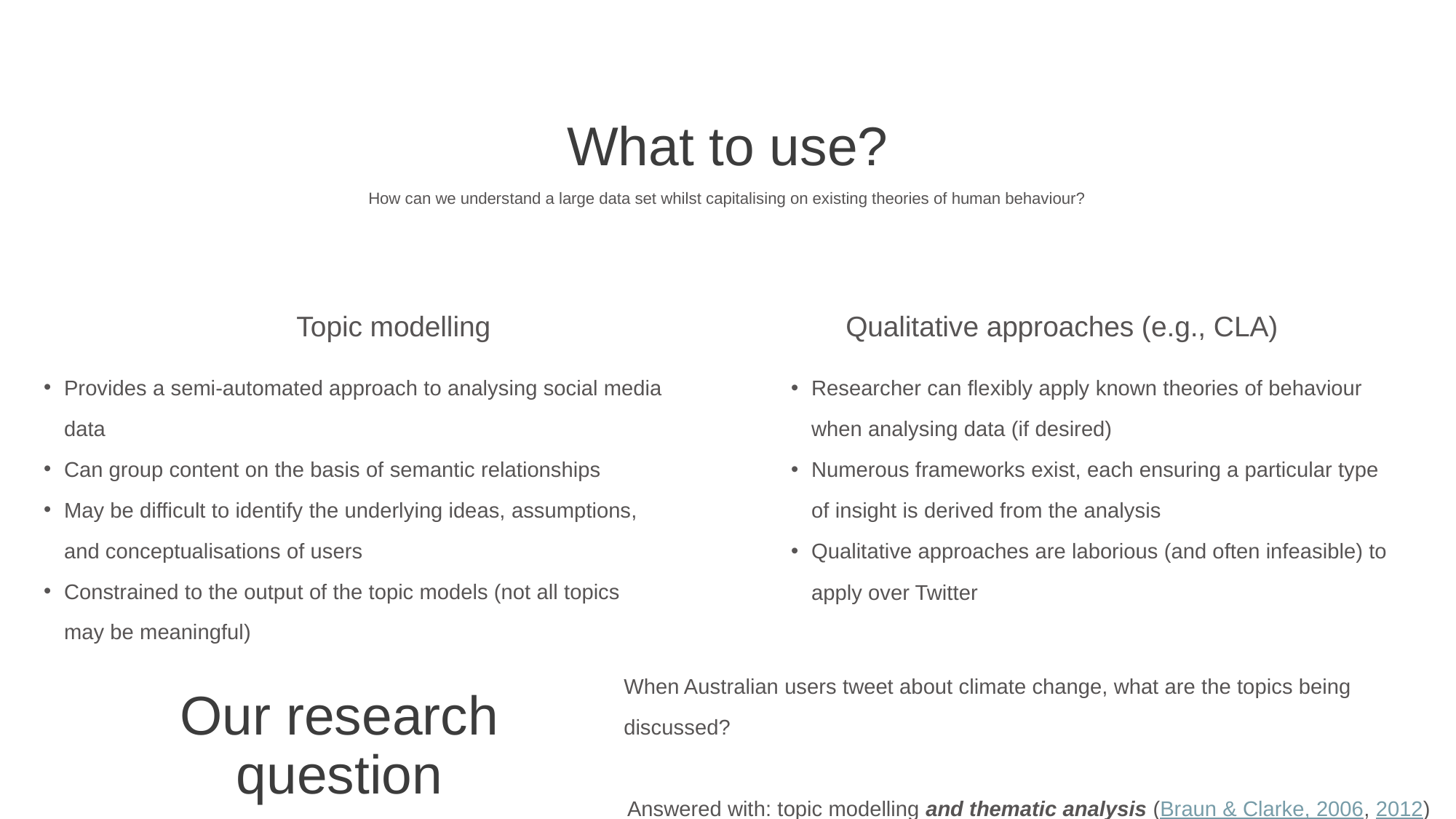

# What to use?
How can we understand a large data set whilst capitalising on existing theories of human behaviour?
Topic modelling
Qualitative approaches (e.g., CLA)
Provides a semi-automated approach to analysing social media data
Can group content on the basis of semantic relationships
May be difficult to identify the underlying ideas, assumptions, and conceptualisations of users
Constrained to the output of the topic models (not all topics may be meaningful)

Researcher can flexibly apply known theories of behaviour when analysing data (if desired)
Numerous frameworks exist, each ensuring a particular type of insight is derived from the analysis
Qualitative approaches are laborious (and often infeasible) to apply over Twitter

Our research question
When Australian users tweet about climate change, what are the topics being discussed?

Answered with: topic modelling and thematic analysis (Braun & Clarke, 2006, 2012)